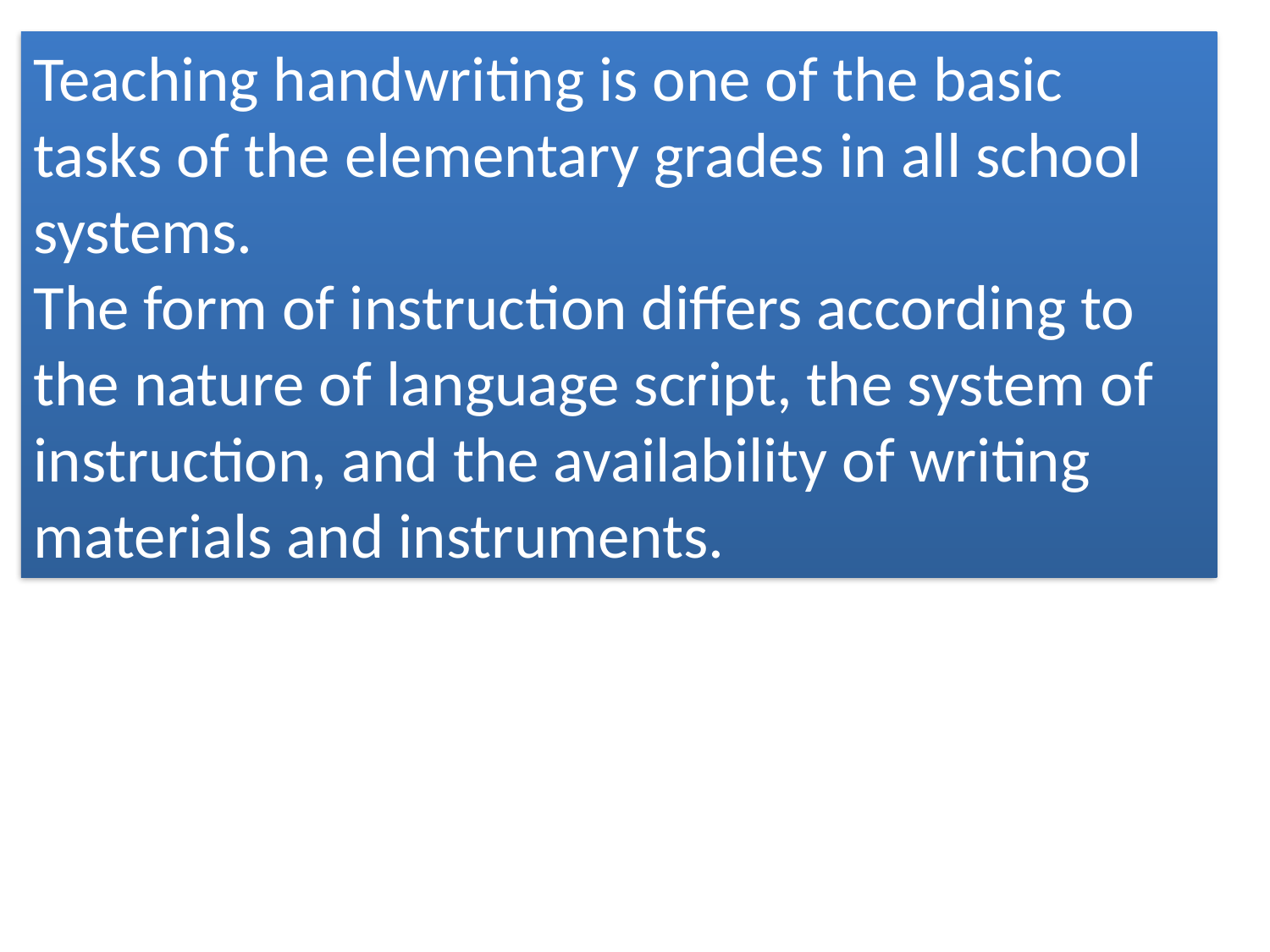

Teaching handwriting is one of the basic tasks of the elementary grades in all school systems.
The form of instruction differs according to the nature of language script, the system of instruction, and the availability of writing materials and instruments.